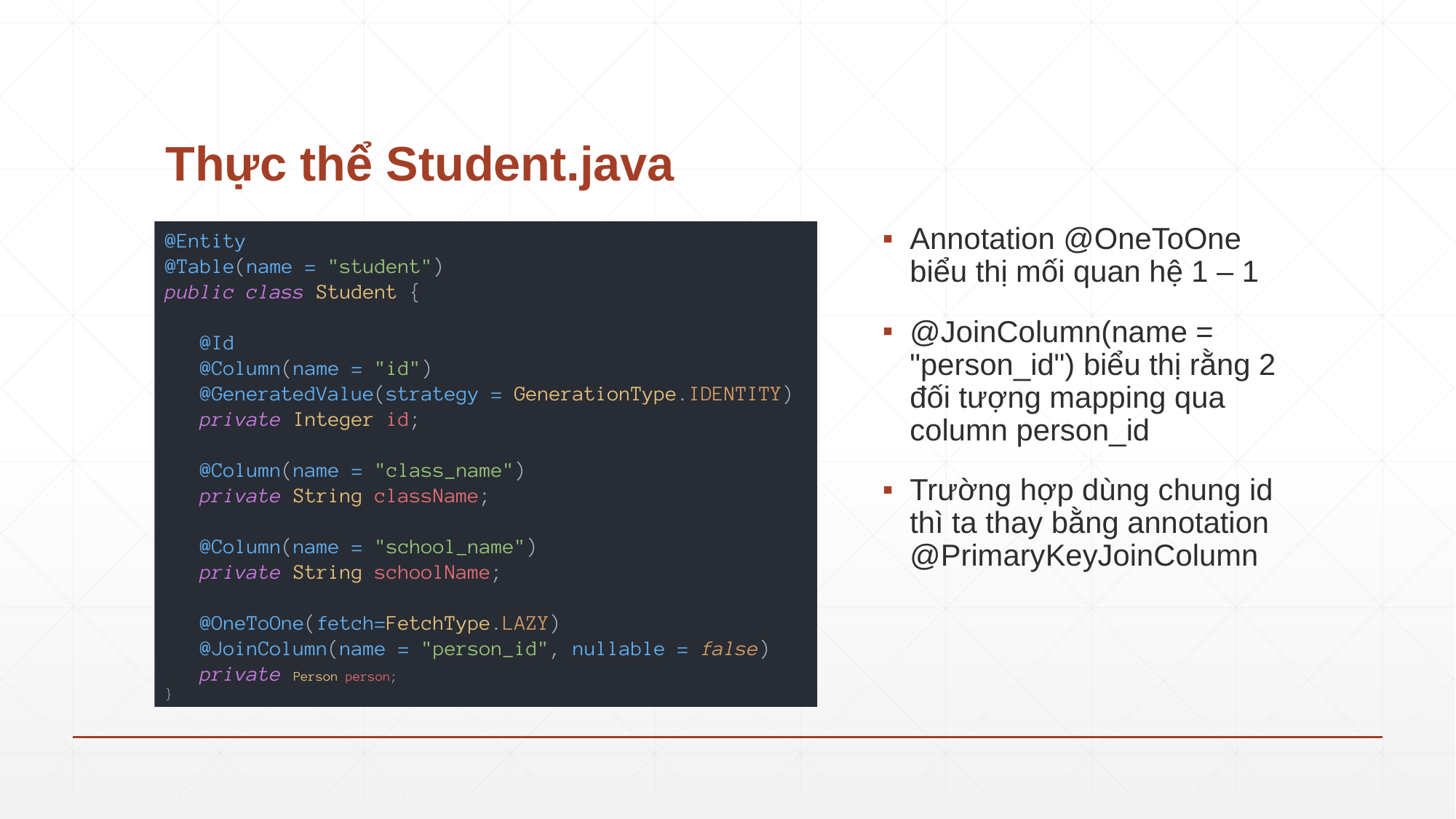

# Thực thể Student.java
@Entity
@Table(name = "student")
public class Student {
   @Id
   @Column(name = "id")
   @GeneratedValue(strategy = GenerationType.IDENTITY)
   private Integer id;
   @Column(name = "class_name")
   private String className;
   @Column(name = "school_name")
   private String schoolName;
   @OneToOne(fetch=FetchType.LAZY)
   @JoinColumn(name = "person_id", nullable = false)
   private Person person;
}
Annotation @OneToOne biểu thị mối quan hệ 1 – 1
@JoinColumn(name = "person_id") biểu thị rằng 2 đối tượng mapping qua column person_id
Trường hợp dùng chung id thì ta thay bằng annotation @PrimaryKeyJoinColumn